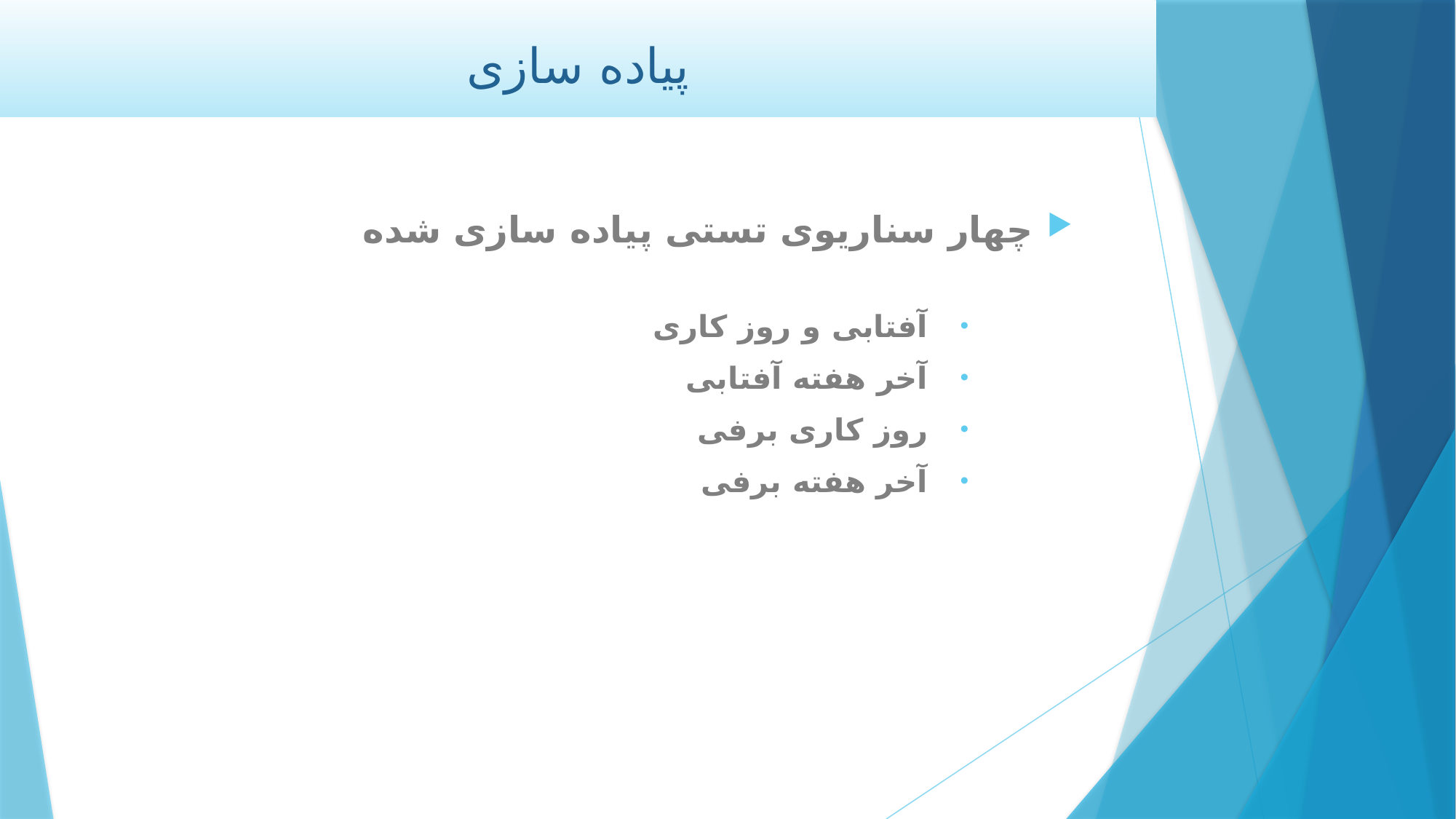

# پیاده سازی
چهار سناریوی تستی پیاده سازی شده
آفتابی و روز کاری
آخر هفته آفتابی
روز کاری برفی
آخر هفته برفی